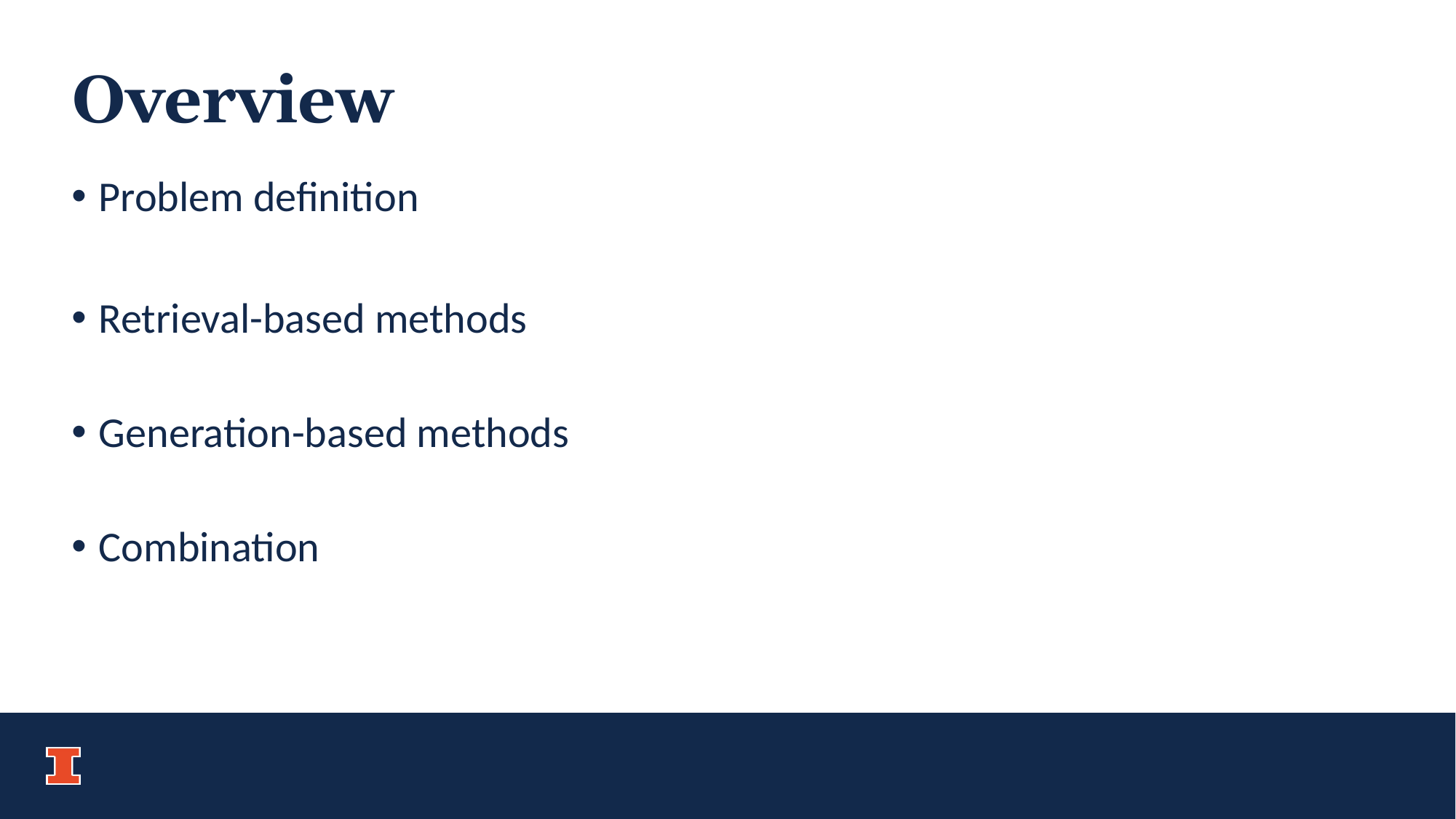

# Overview
Problem definition

Retrieval-based methods

Generation-based methods

Combination